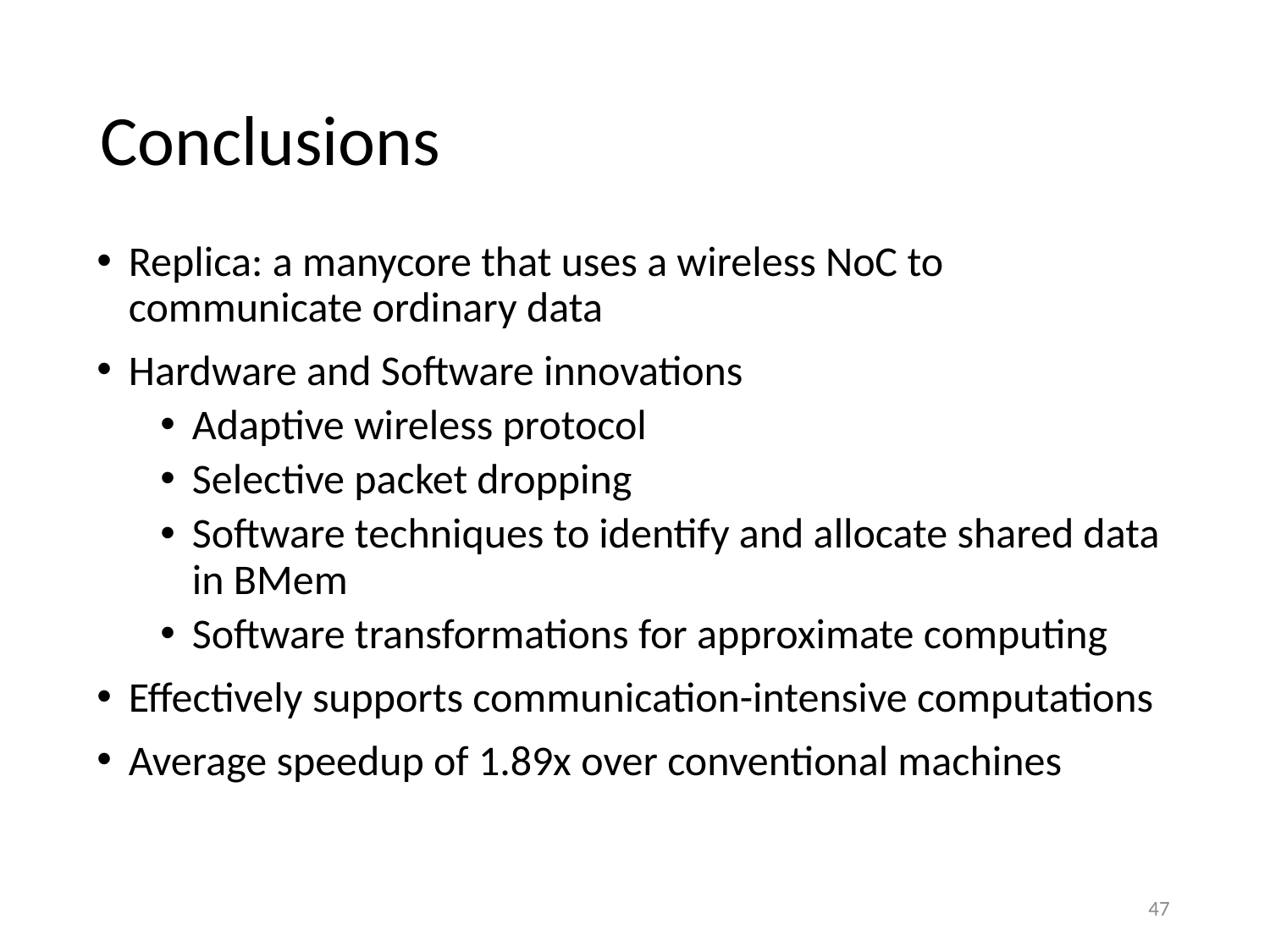

# Conclusions
Replica: a manycore that uses a wireless NoC to communicate ordinary data
Hardware and Software innovations
Adaptive wireless protocol
Selective packet dropping
Software techniques to identify and allocate shared data in BMem
Software transformations for approximate computing
Effectively supports communication-intensive computations
Average speedup of 1.89x over conventional machines
47